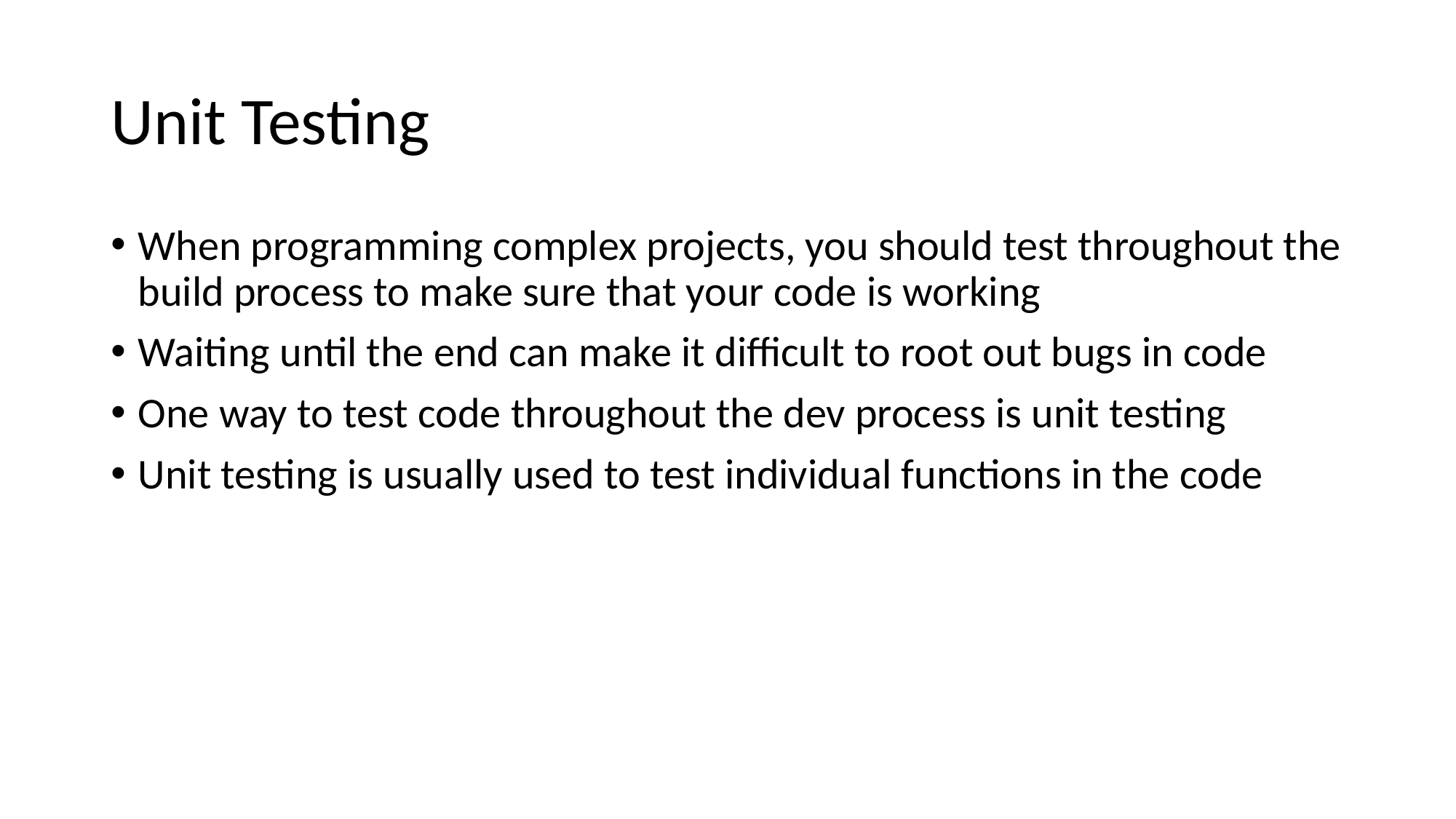

# Unit Testing
When programming complex projects, you should test throughout the build process to make sure that your code is working
Waiting until the end can make it difficult to root out bugs in code
One way to test code throughout the dev process is unit testing
Unit testing is usually used to test individual functions in the code